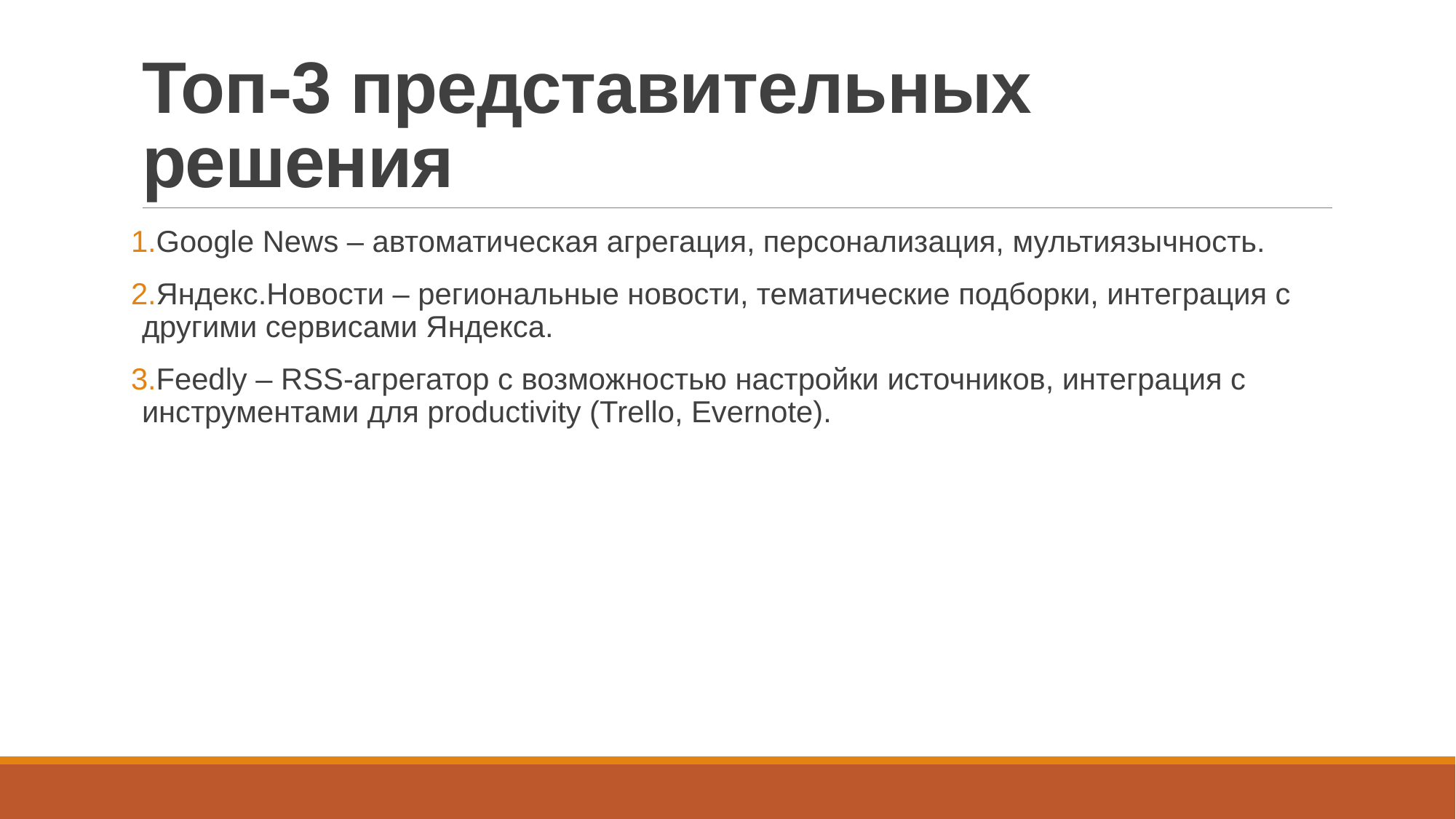

# Топ-3 представительных решения
Google News – автоматическая агрегация, персонализация, мультиязычность.
Яндекс.Новости – региональные новости, тематические подборки, интеграция с другими сервисами Яндекса.
Feedly – RSS-агрегатор с возможностью настройки источников, интеграция с инструментами для productivity (Trello, Evernote).